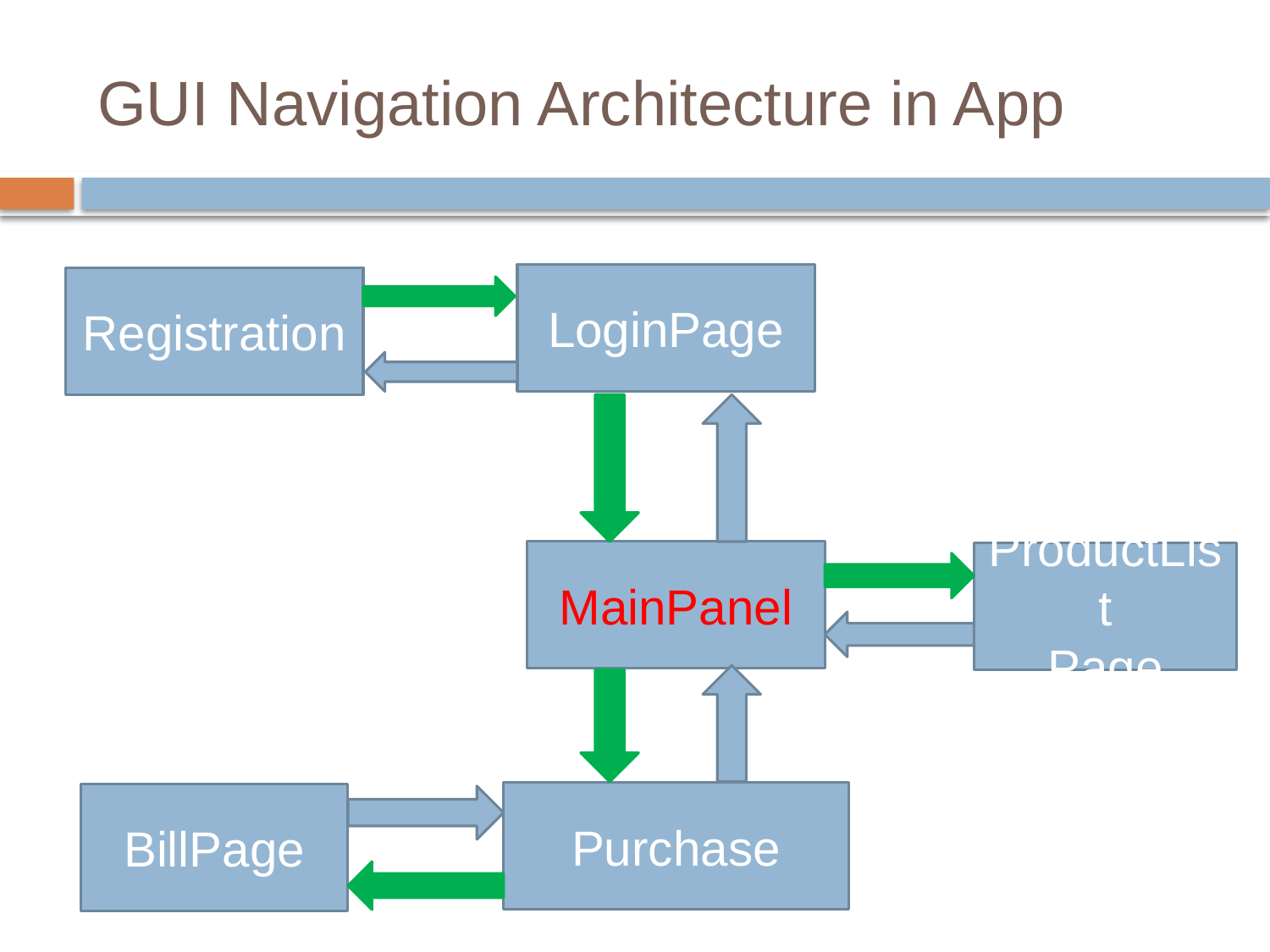

# GUI Navigation Architecture in App
LoginPage
Registration

MainPanel
ProductList
Page

Purchase
BillPage